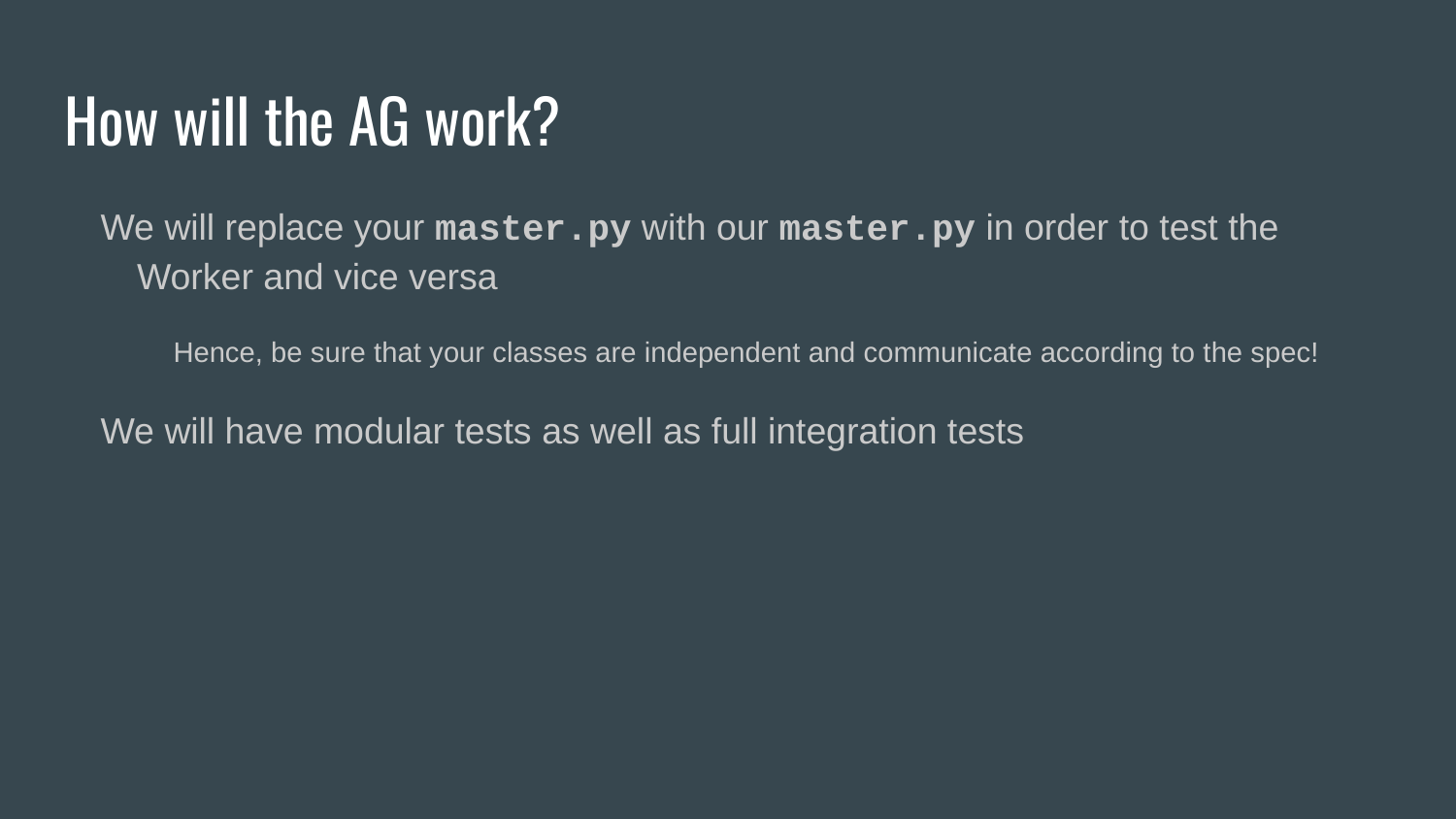

# How will the AG work?
We will replace your master.py with our master.py in order to test the Worker and vice versa
Hence, be sure that your classes are independent and communicate according to the spec!
We will have modular tests as well as full integration tests